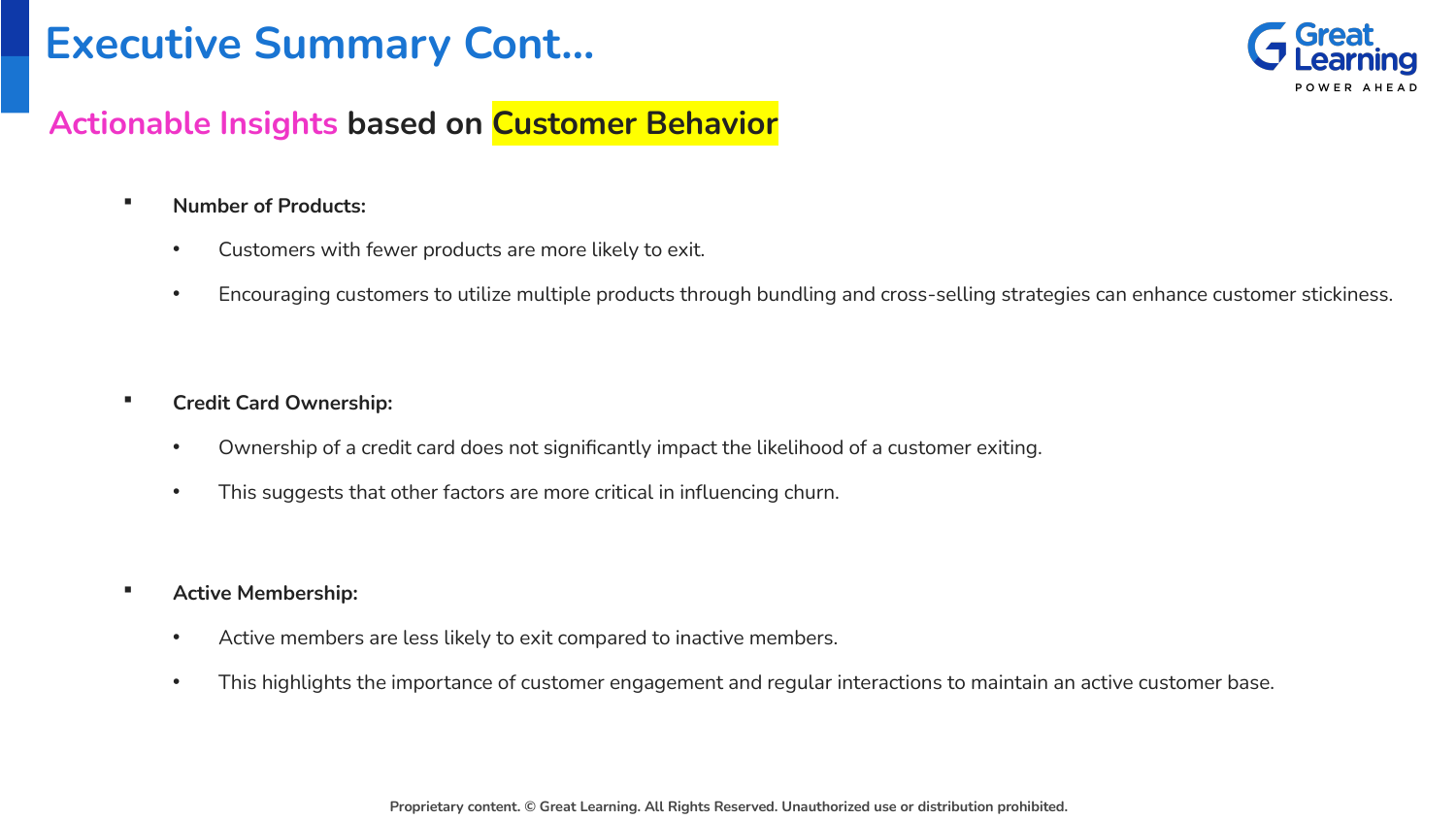

# Executive Summary Cont…

Actionable Insights based on Customer Behavior

Number of Products:
Customers with fewer products are more likely to exit.
Encouraging customers to utilize multiple products through bundling and cross-selling strategies can enhance customer stickiness.

Credit Card Ownership:
Ownership of a credit card does not significantly impact the likelihood of a customer exiting.
This suggests that other factors are more critical in influencing churn.

Active Membership:
Active members are less likely to exit compared to inactive members.
This highlights the importance of customer engagement and regular interactions to maintain an active customer base.